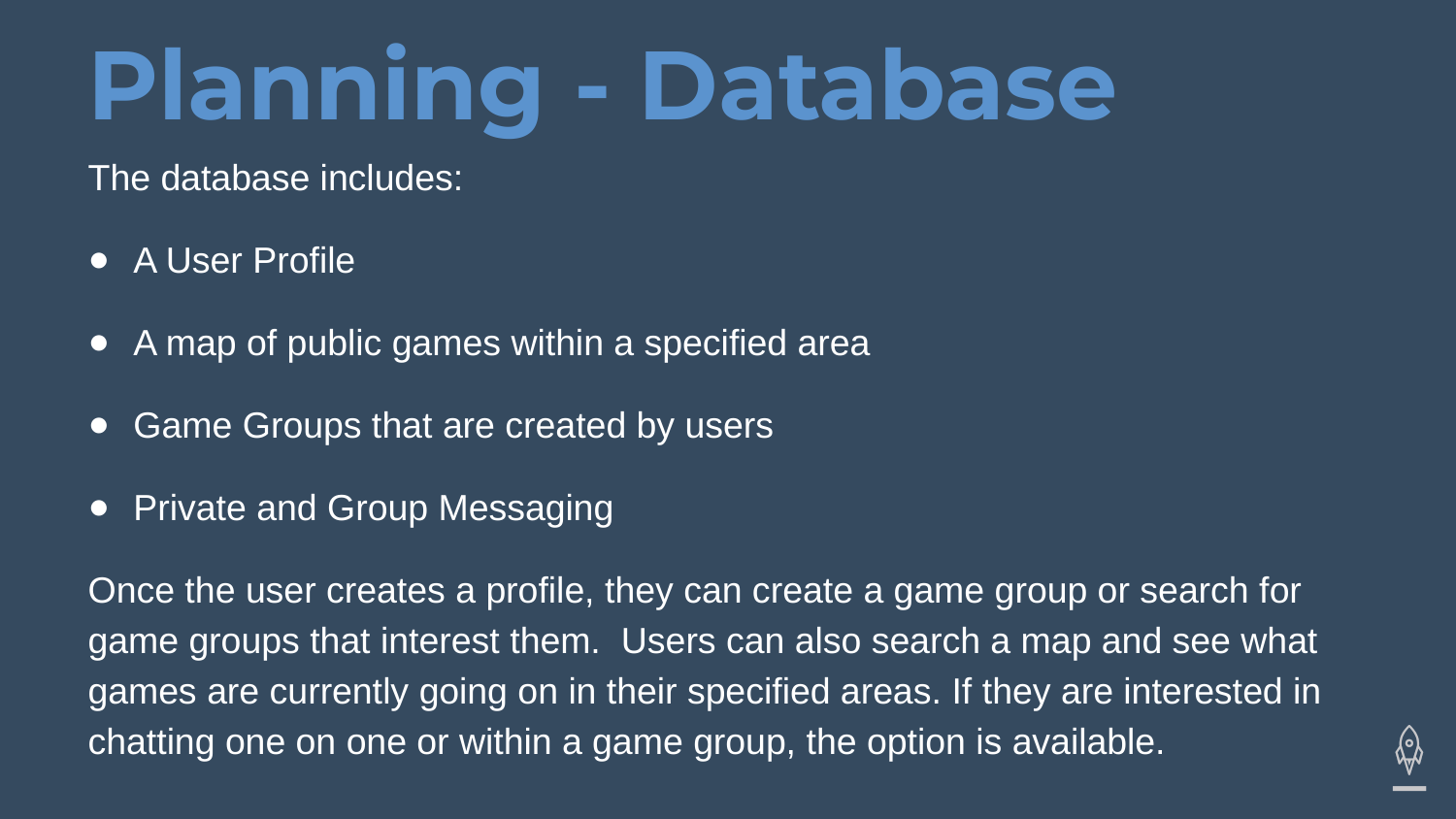

# Planning - Database
The database includes:
A User Profile
A map of public games within a specified area
Game Groups that are created by users
Private and Group Messaging
Once the user creates a profile, they can create a game group or search for game groups that interest them.  Users can also search a map and see what games are currently going on in their specified areas. If they are interested in chatting one on one or within a game group, the option is available.